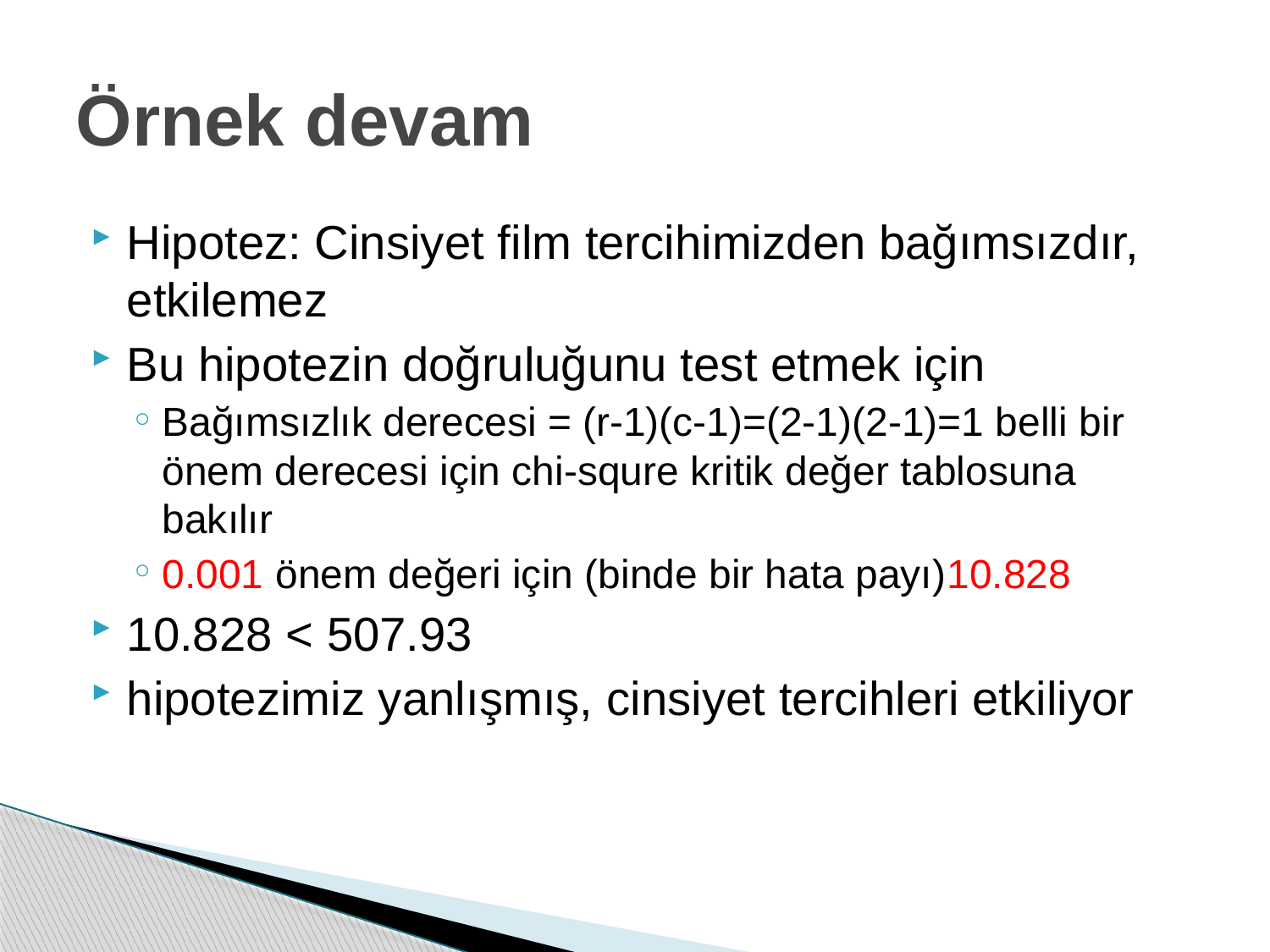

# Örnek devam
Hipotez: Cinsiyet film tercihimizden bağımsızdır, etkilemez
Bu hipotezin doğruluğunu test etmek için
Bağımsızlık derecesi = (r-1)(c-1)=(2-1)(2-1)=1 belli bir önem derecesi için chi-squre kritik değer tablosuna bakılır
0.001 önem değeri için (binde bir hata payı)10.828
10.828 < 507.93
hipotezimiz yanlışmış, cinsiyet tercihleri etkiliyor